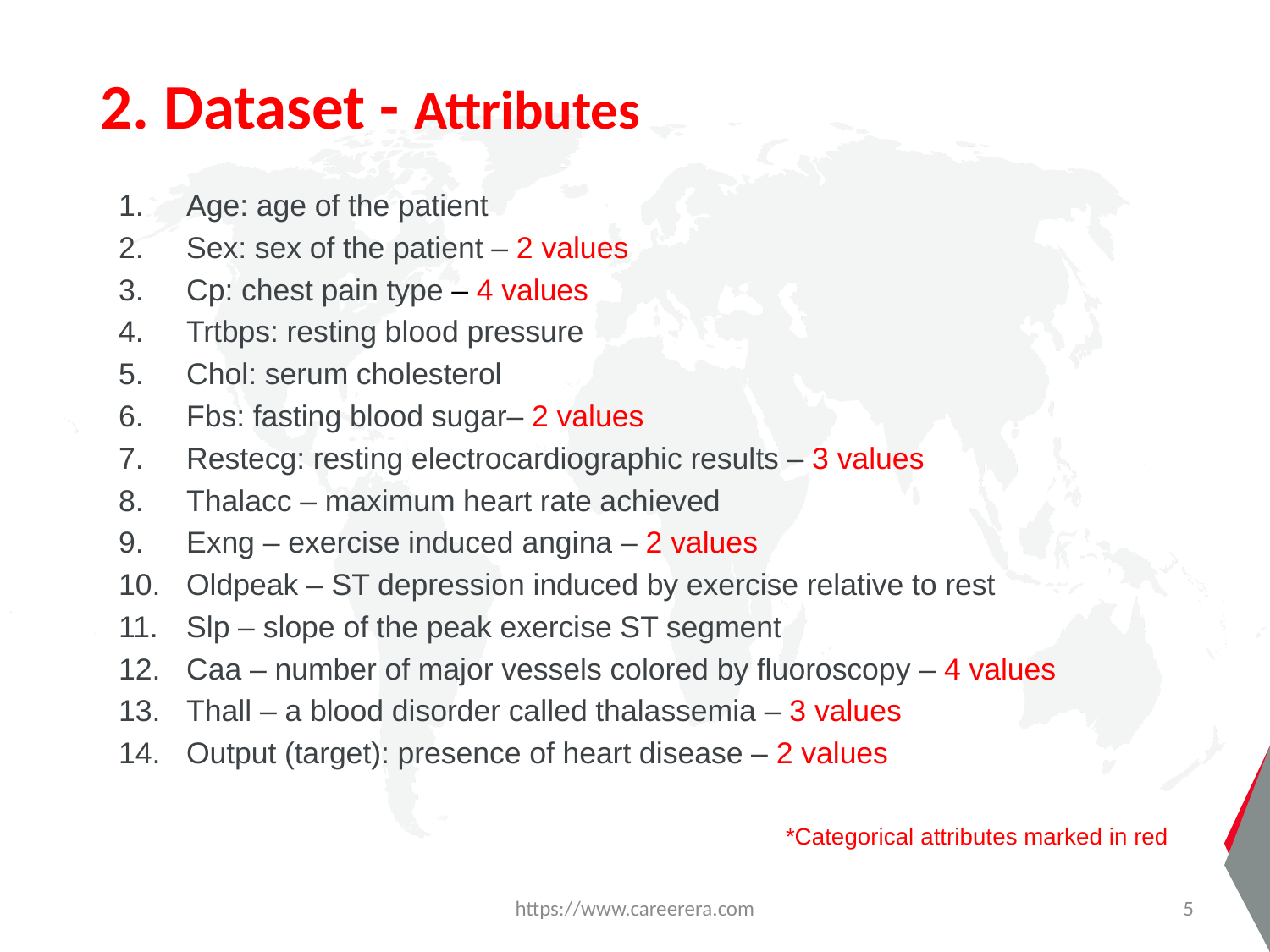

# 2. Dataset - Attributes
Age: age of the patient
Sex: sex of the patient – 2 values
Cp: chest pain type – 4 values
Trtbps: resting blood pressure
Chol: serum cholesterol
Fbs: fasting blood sugar– 2 values
Restecg: resting electrocardiographic results – 3 values
Thalacc – maximum heart rate achieved
Exng – exercise induced angina – 2 values
Oldpeak – ST depression induced by exercise relative to rest
Slp – slope of the peak exercise ST segment
Caa – number of major vessels colored by fluoroscopy – 4 values
Thall – a blood disorder called thalassemia – 3 values
Output (target): presence of heart disease – 2 values

*Categorical attributes marked in red

https://www.careerera.com
5